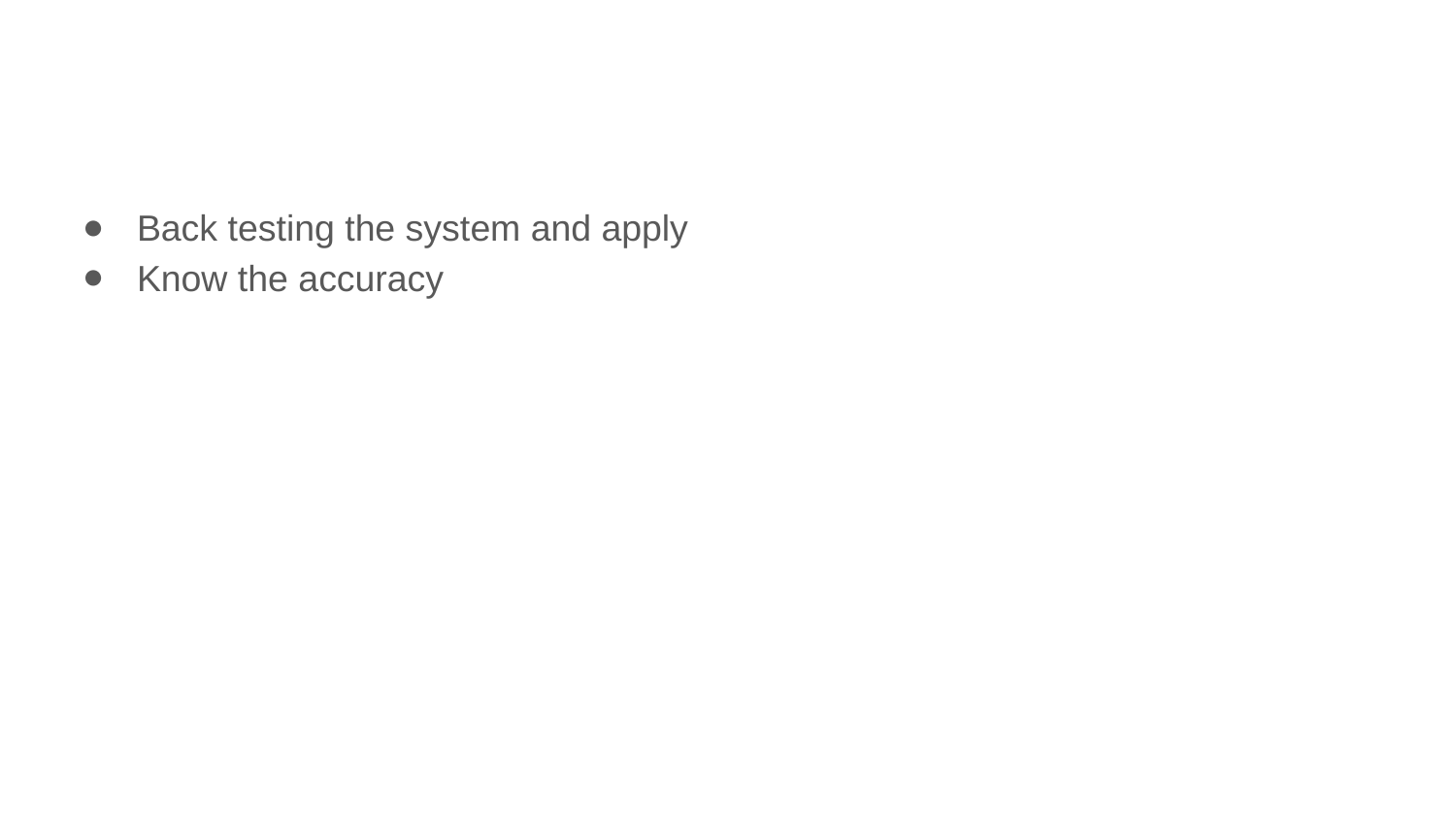

#
Back testing the system and apply
Know the accuracy